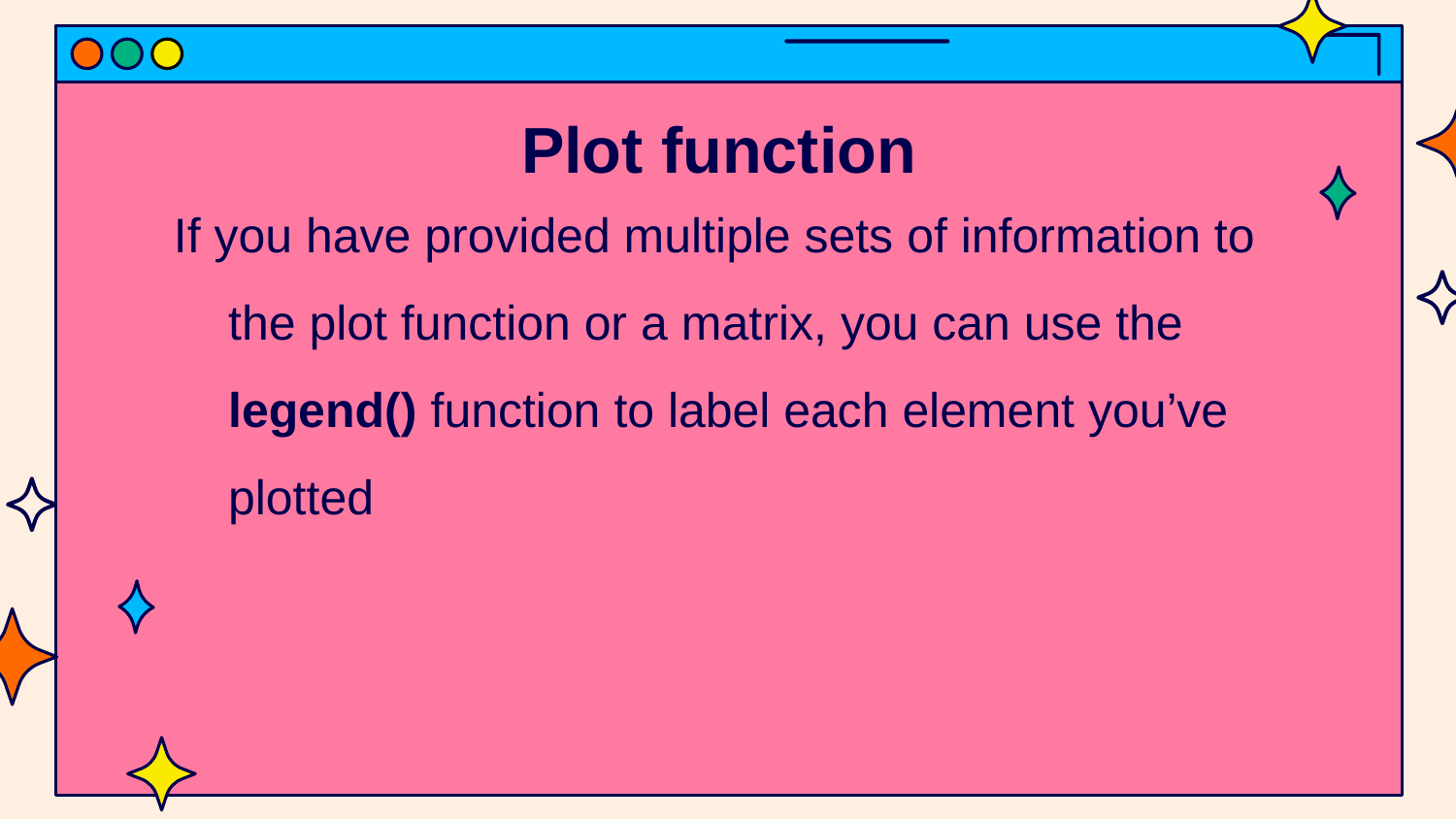

# Plot function

If you have provided multiple sets of information to the plot function or a matrix, you can use the legend() function to label each element you’ve plotted